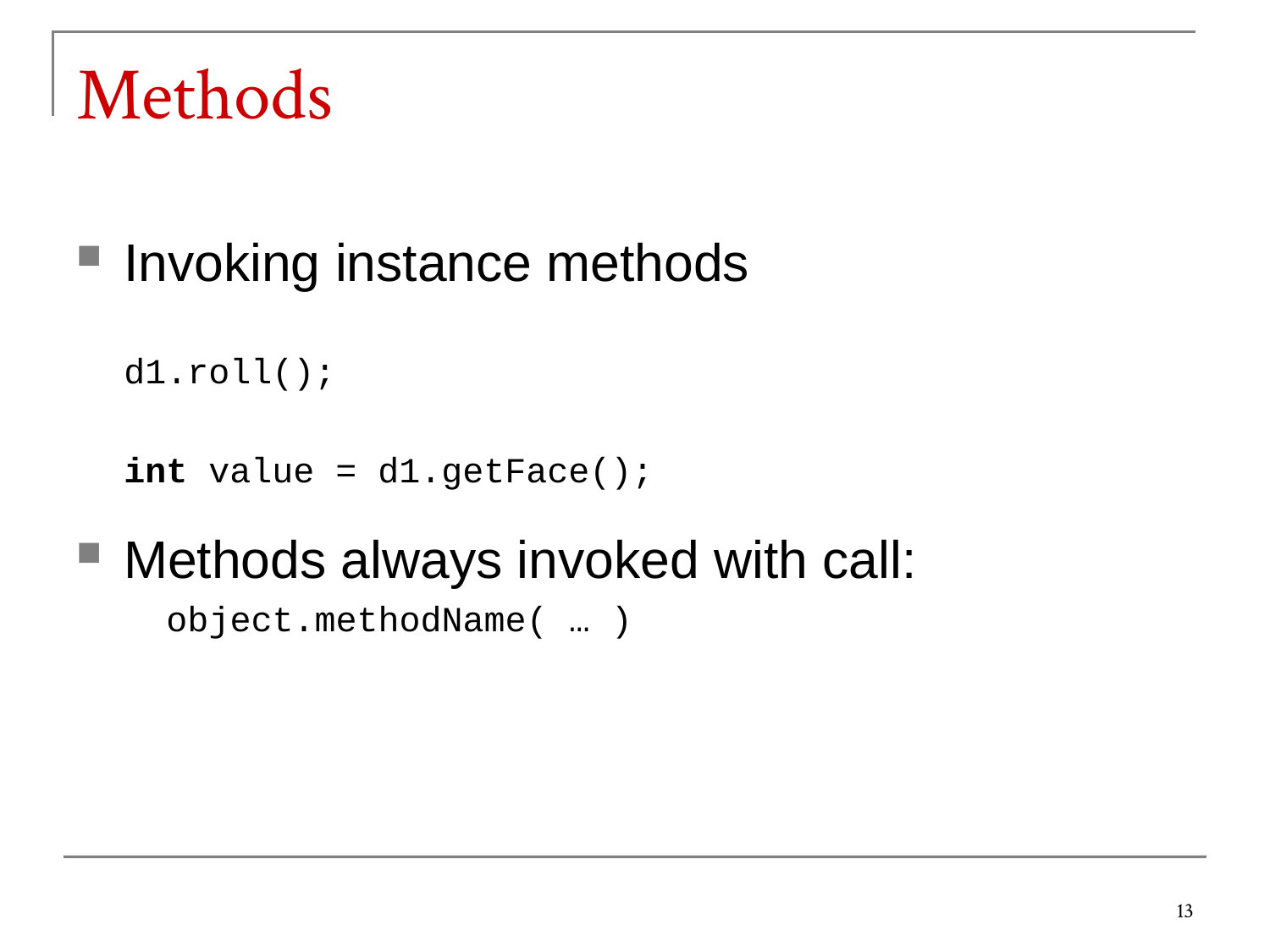

# Methods
Invoking instance methods

d1.roll();

int value = d1.getFace();

Methods always invoked with call:
  object.methodName( … )
13